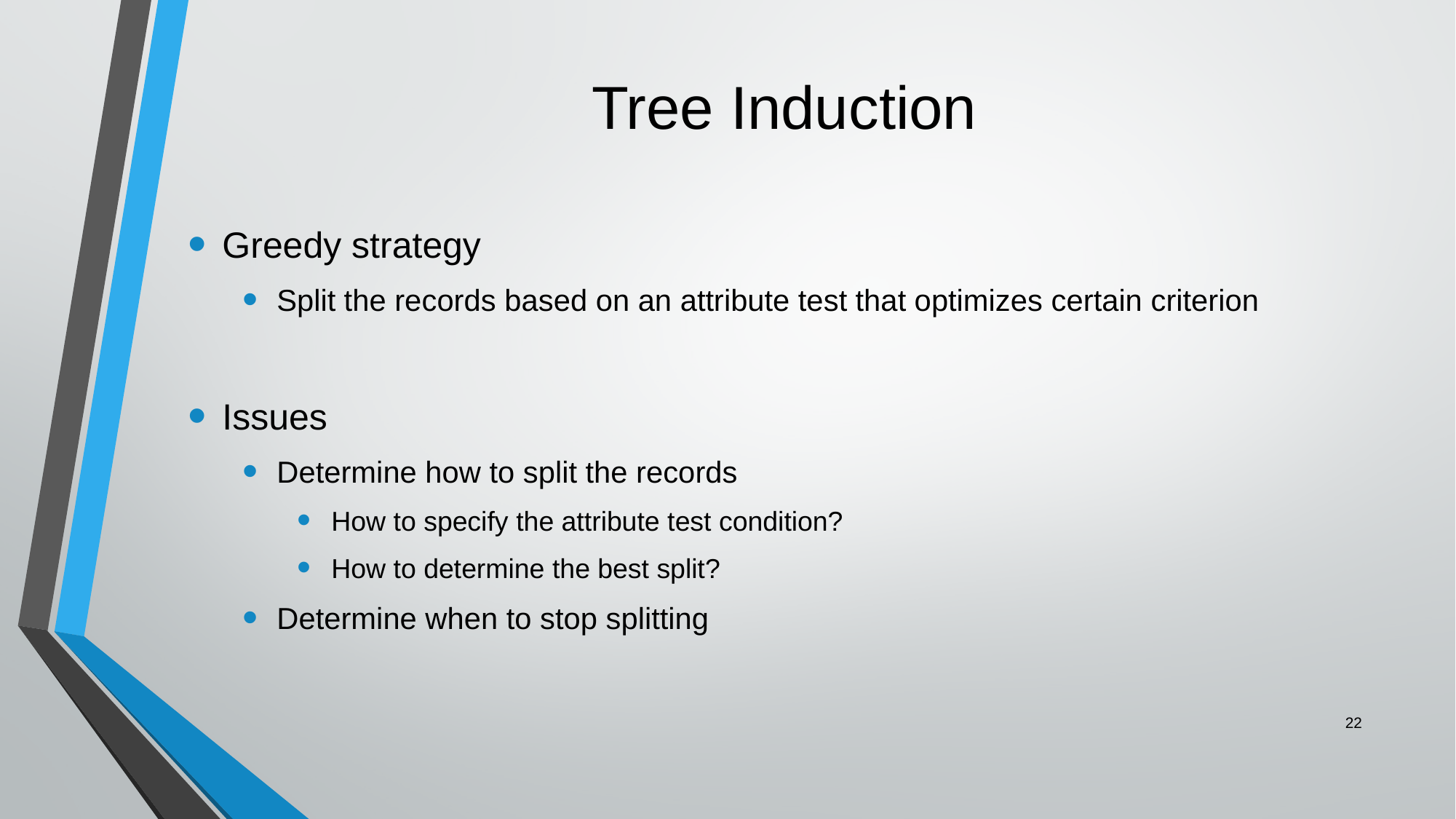

# Tree Induction
Greedy strategy
Split the records based on an attribute test that optimizes certain criterion

Issues
Determine how to split the records
How to specify the attribute test condition?
How to determine the best split?
Determine when to stop splitting

22